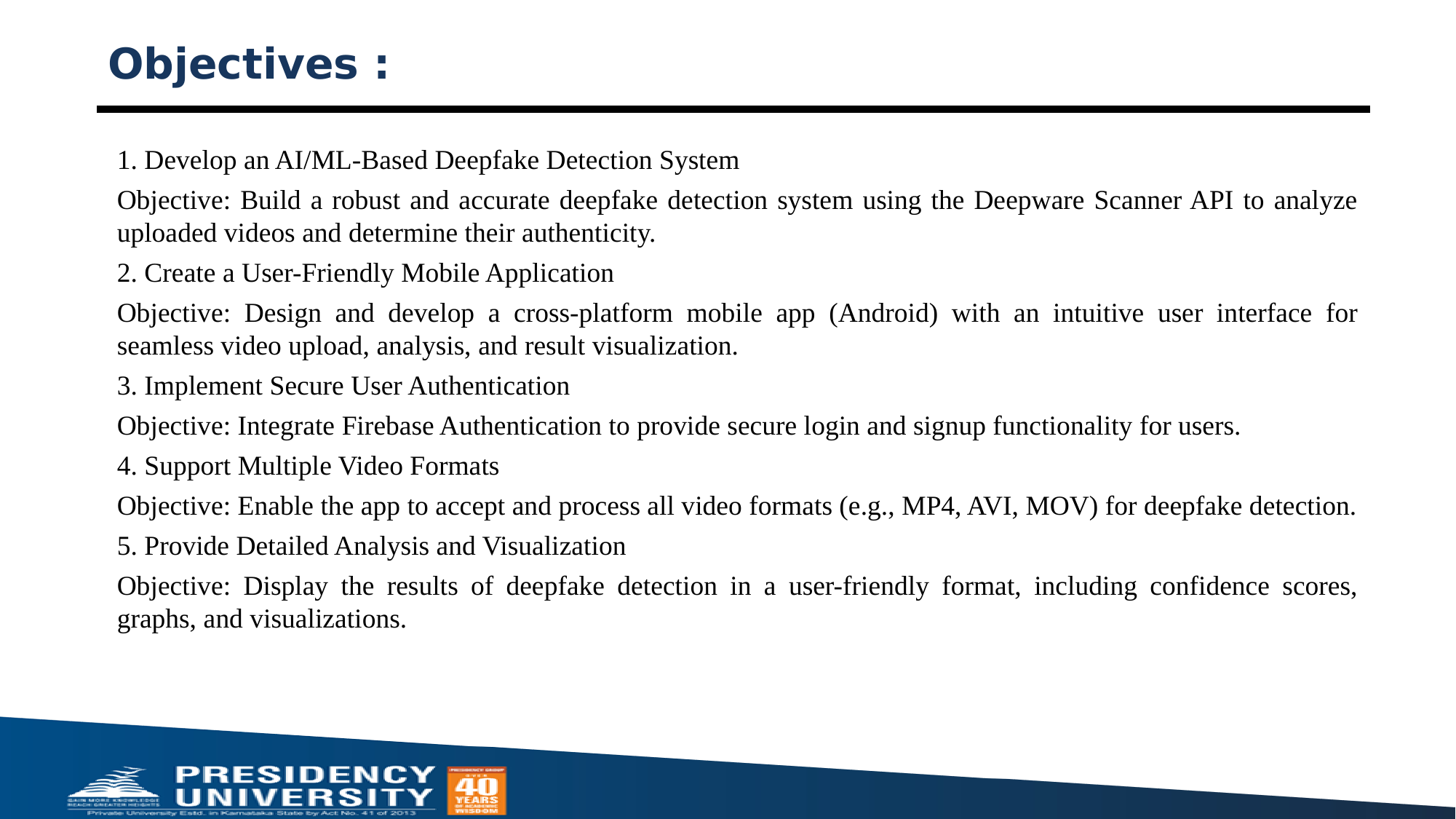

# Objectives :
1. Develop an AI/ML-Based Deepfake Detection System
Objective: Build a robust and accurate deepfake detection system using the Deepware Scanner API to analyze uploaded videos and determine their authenticity.
2. Create a User-Friendly Mobile Application
Objective: Design and develop a cross-platform mobile app (Android) with an intuitive user interface for seamless video upload, analysis, and result visualization.
3. Implement Secure User Authentication
Objective: Integrate Firebase Authentication to provide secure login and signup functionality for users.
4. Support Multiple Video Formats
Objective: Enable the app to accept and process all video formats (e.g., MP4, AVI, MOV) for deepfake detection.
5. Provide Detailed Analysis and Visualization
Objective: Display the results of deepfake detection in a user-friendly format, including confidence scores, graphs, and visualizations.